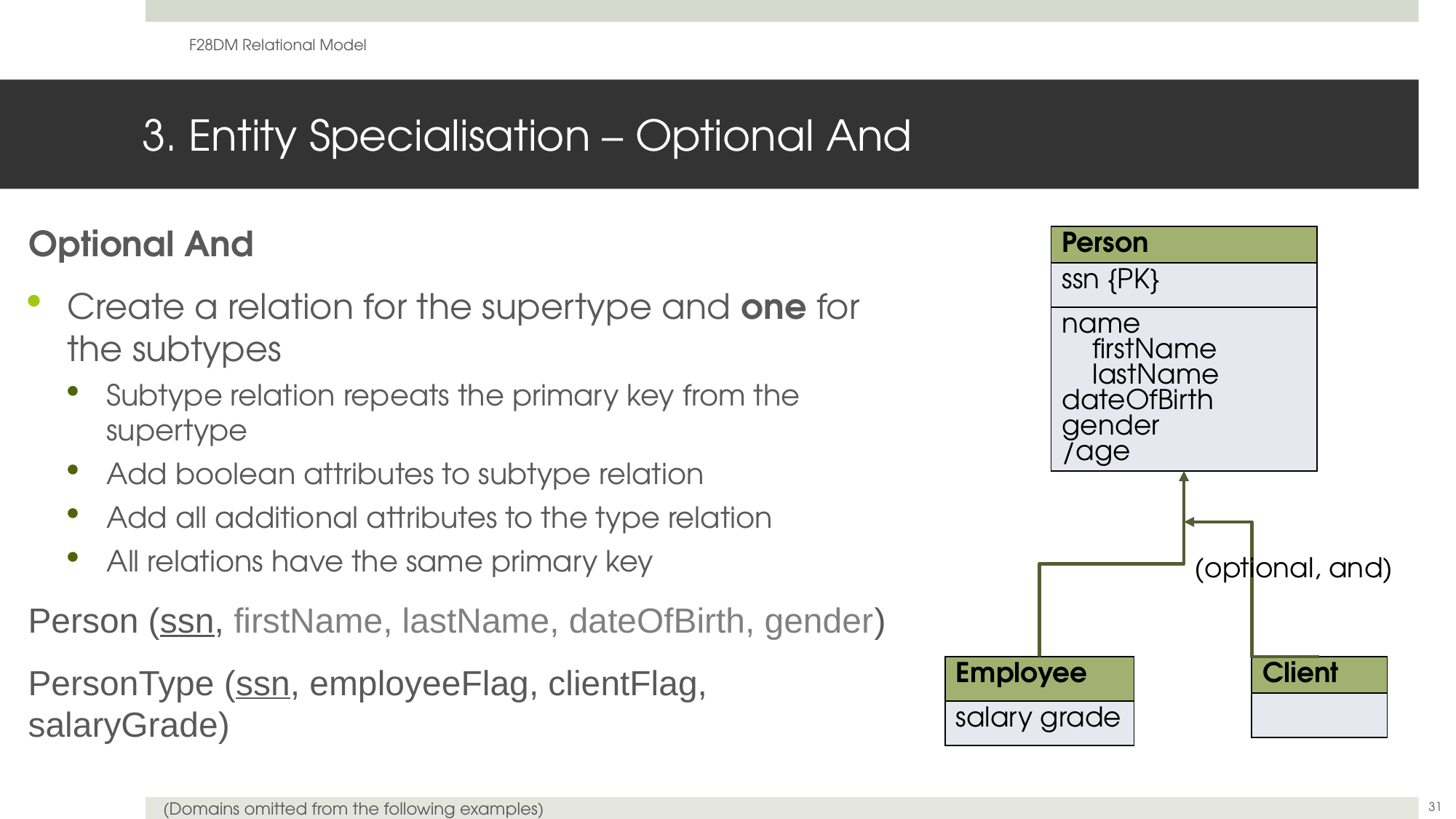

F28DM Relational Model

# 3. Entity Specialisation – Optional And
Optional And
Create a relation for the supertype and one for the subtypes
Subtype relation repeats the primary key from the supertype
Add boolean attributes to subtype relation
Add all additional attributes to the type relation
All relations have the same primary key
Person (ssn, firstName, lastName, dateOfBirth, gender)
PersonType (ssn, employeeFlag, clientFlag, salaryGrade)

| Person |
| --- |
| ssn {PK} |
| name firstName lastName dateOfBirth gender /age |
(optional, and)
| Client |
| --- |
|  |
| Employee |
| --- |
| salary grade |
31
(Domains omitted from the following examples)